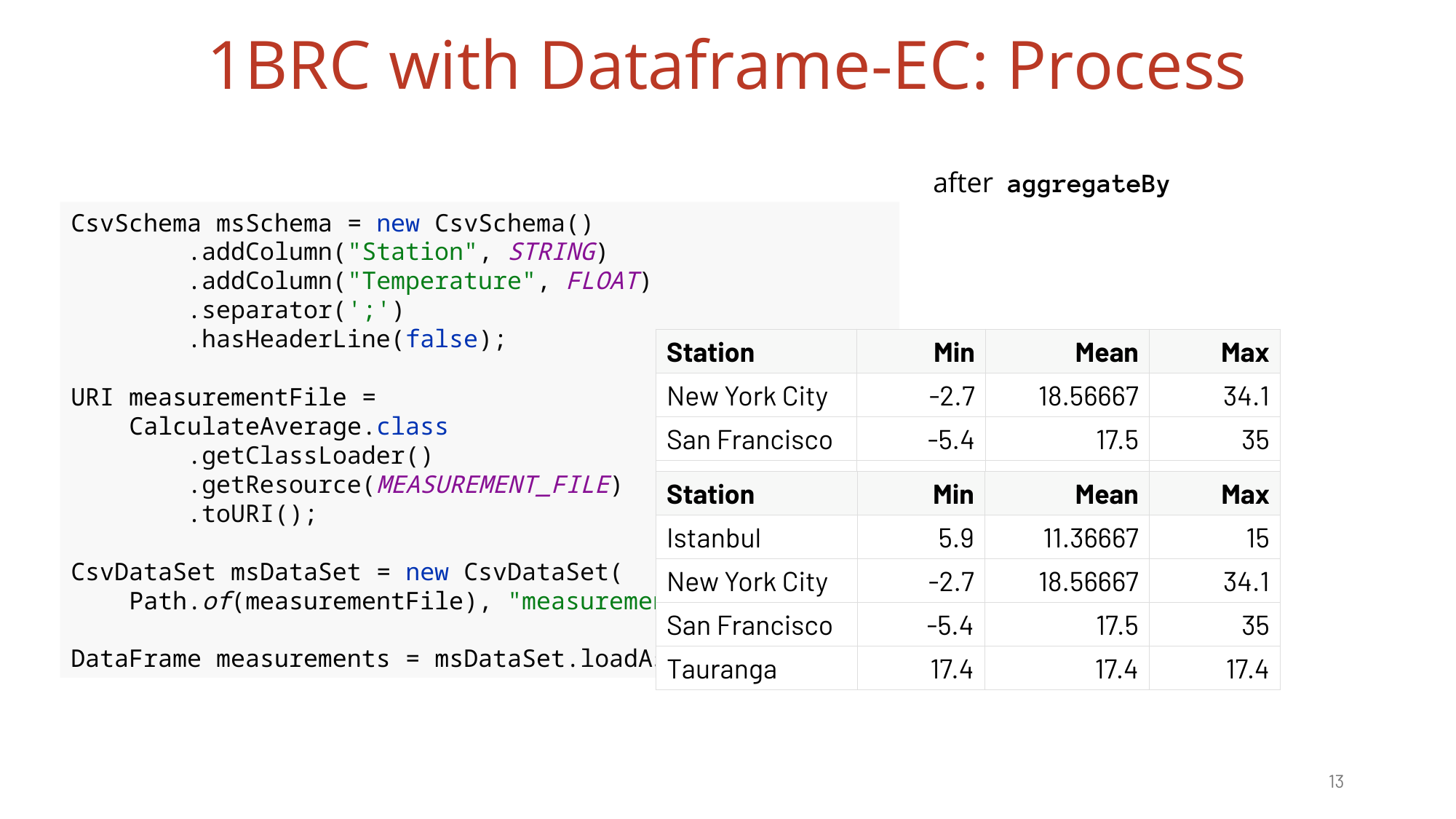

# 1BRC with Dataframe-EC: Process
after aggregateBy
CsvSchema msSchema = new CsvSchema()
        .addColumn("Station", STRING)
        .addColumn("Temperature", FLOAT)
        .separator(';')
        .hasHeaderLine(false);
URI measurementFile =
    CalculateAverage.class
        .getClassLoader()
        .getResource(MEASUREMENT_FILE)
        .toURI();

CsvDataSet msDataSet = new CsvDataSet(
    Path.of(measurementFile), "measurements", msSchema);
DataFrame measurements = msDataSet.loadAsDataFrame();
| Station | Min | Mean | Max |
| --- | --- | --- | --- |
| New York City | -2.7 | 18.56667 | 34.1 |
| San Francisco | -5.4 | 17.5 | 35 |
| Istanbul | 5.9 | 11.36667 | 15 |
| Tauranga | 17.4 | 17.4 | 17.4 |
| Station | Min | Mean | Max |
| --- | --- | --- | --- |
| Istanbul | 5.9 | 11.36667 | 15 |
| New York City | -2.7 | 18.56667 | 34.1 |
| San Francisco | -5.4 | 17.5 | 35 |
| Tauranga | 17.4 | 17.4 | 17.4 |
13